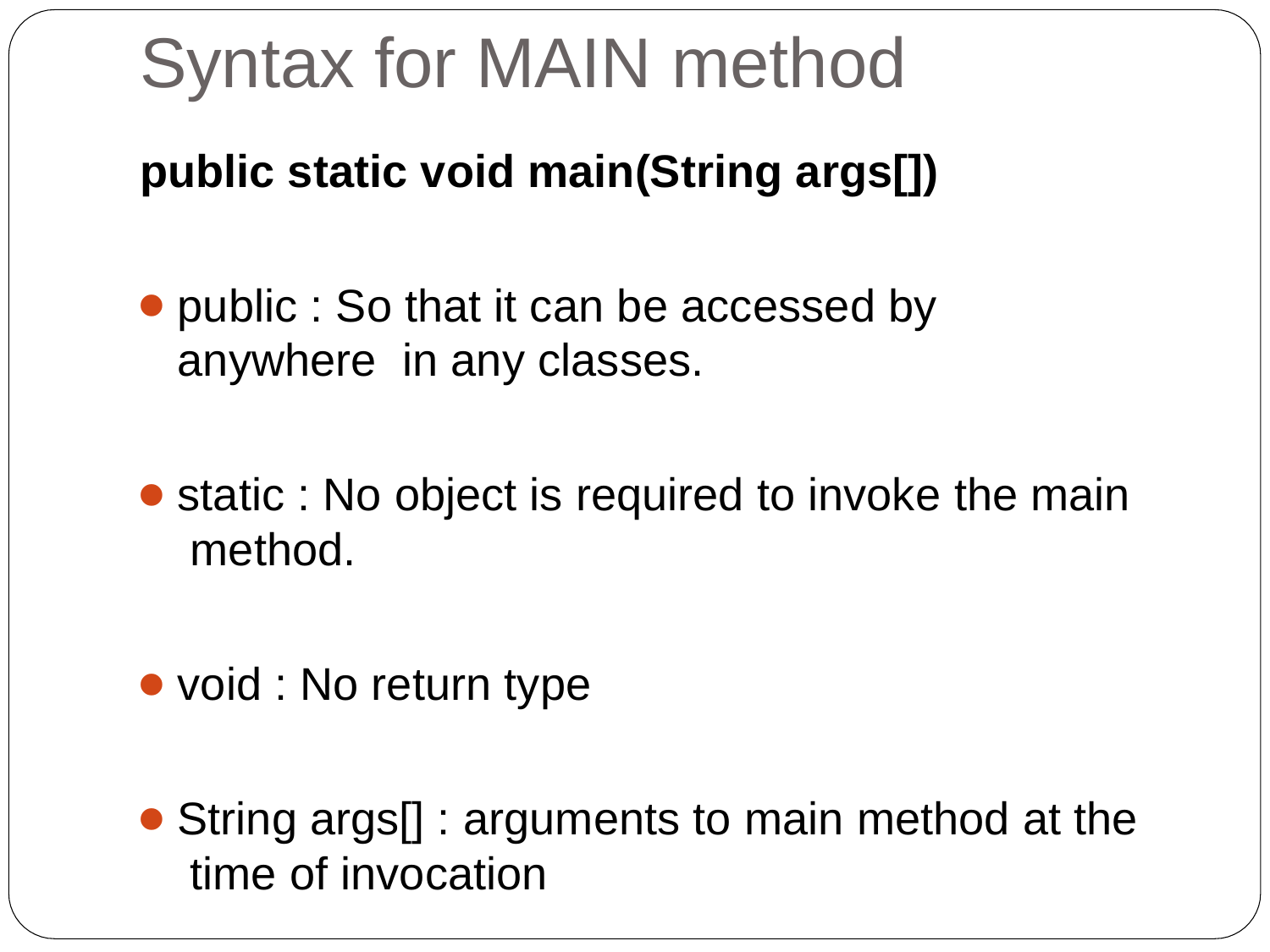

# Syntax for MAIN method
public static void main(String args[])

public : So that it can be accessed by anywhere  in any classes.

static : No object is required to invoke the main  method.

void : No return type

String args[] : arguments to main method at the  time of invocation